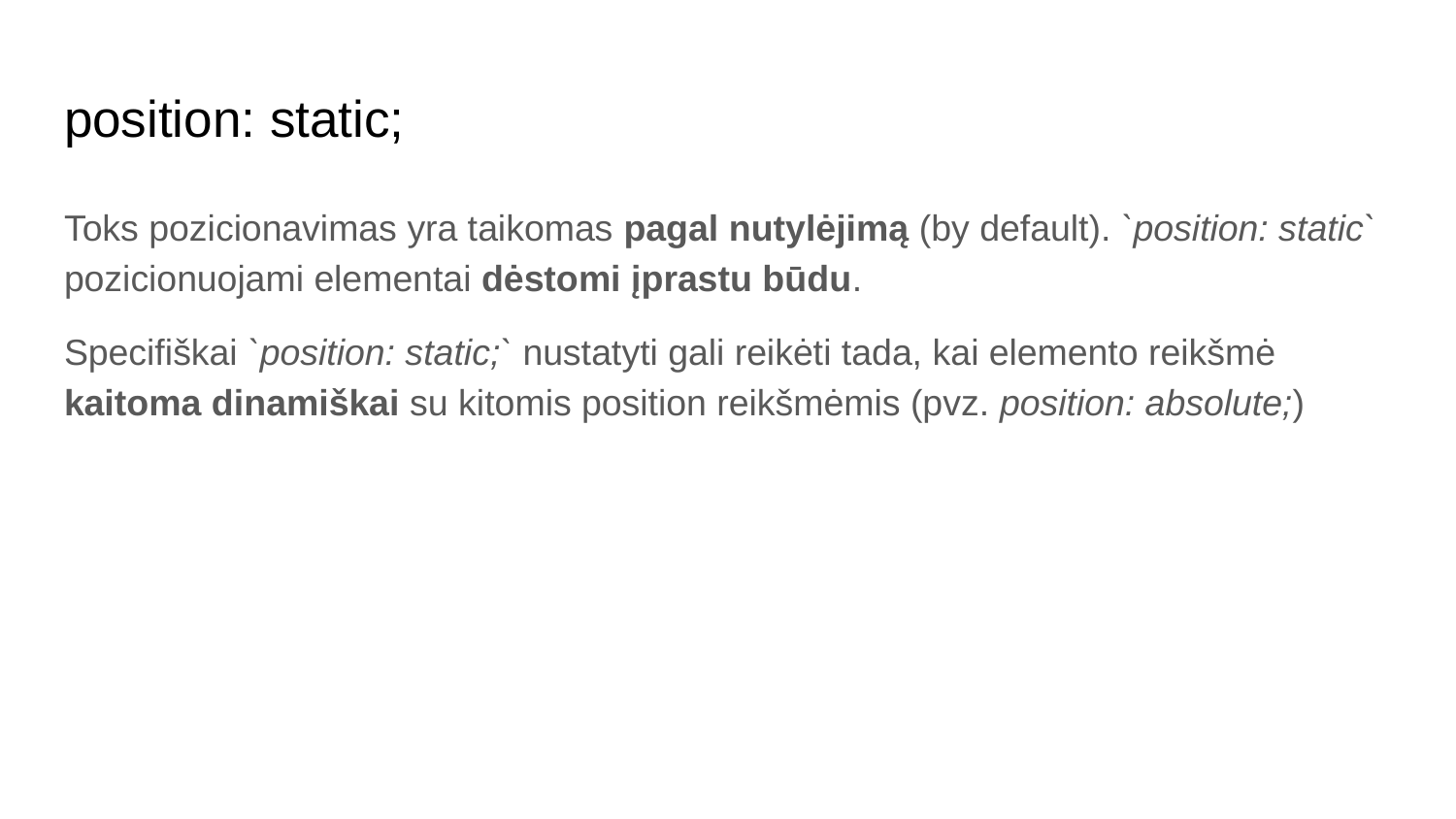

# position: static;
Toks pozicionavimas yra taikomas pagal nutylėjimą (by default). `position: static` pozicionuojami elementai dėstomi įprastu būdu.
Specifiškai `position: static;` nustatyti gali reikėti tada, kai elemento reikšmė kaitoma dinamiškai su kitomis position reikšmėmis (pvz. position: absolute;)